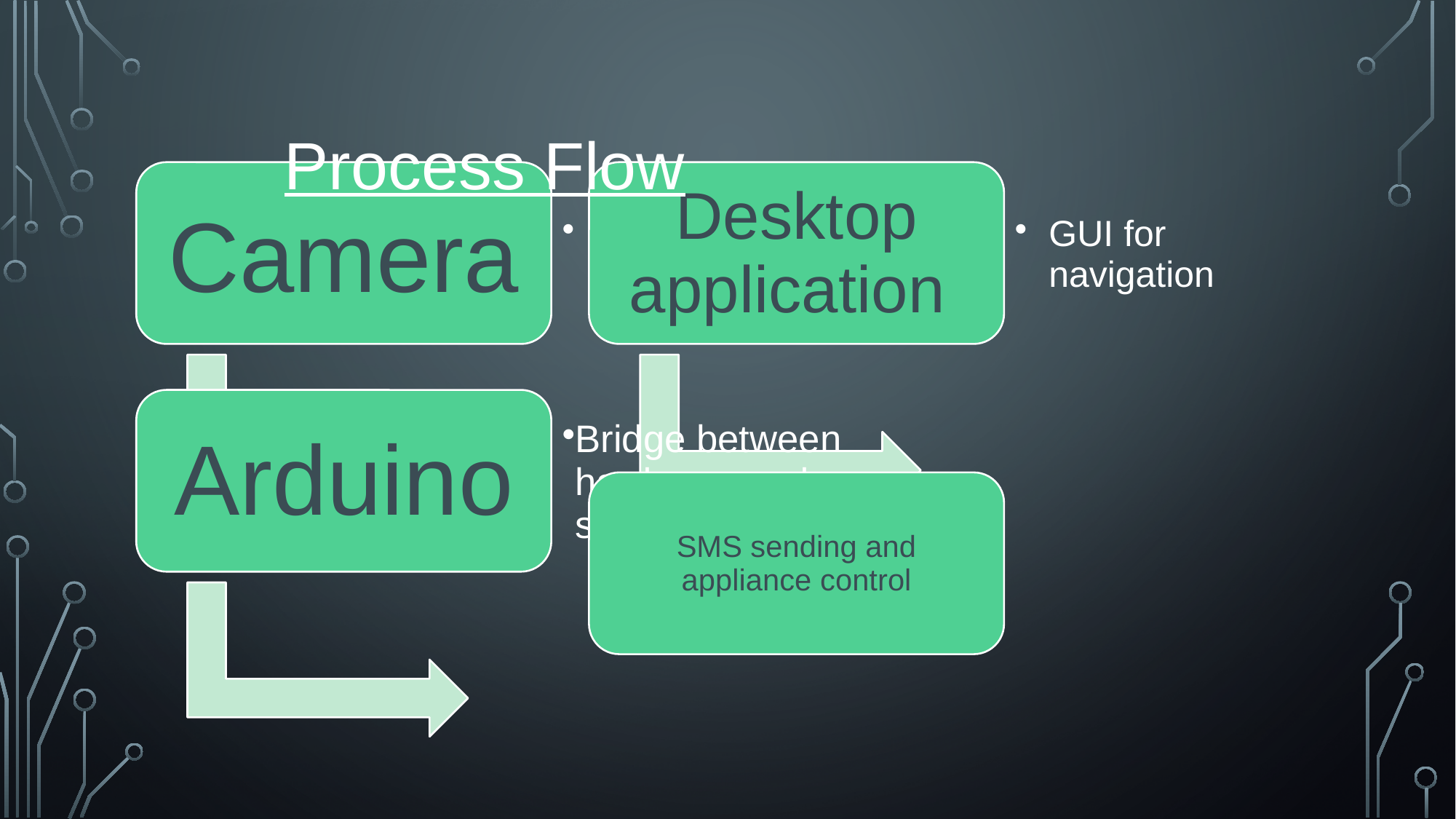

Process Flow
Camera
GUI for navigation
Arduino
Bridge between hardware and software
SMS sending and appliance control